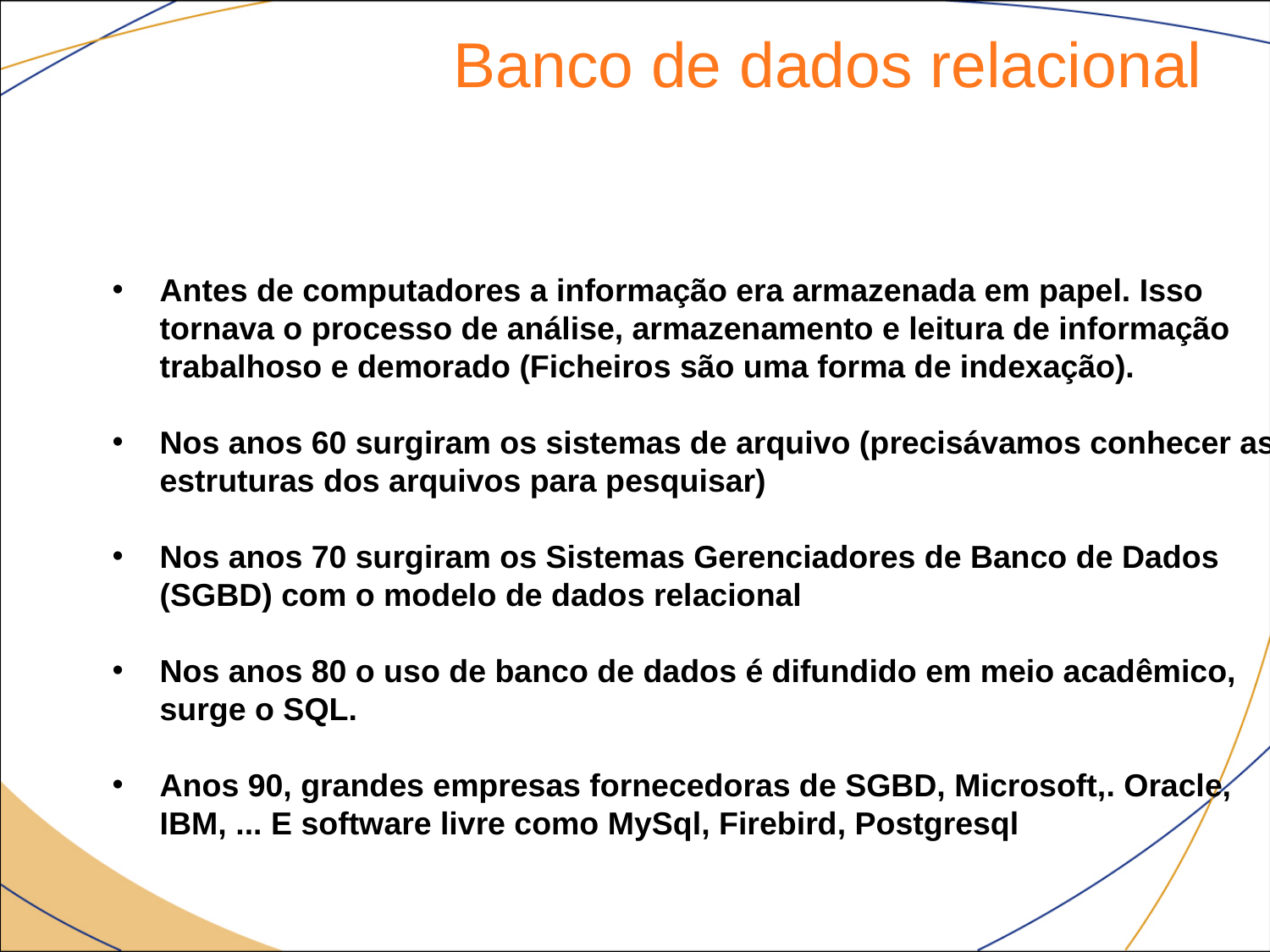

Banco de dados relacional

Antes de computadores a informação era armazenada em papel. Isso tornava o processo de análise, armazenamento e leitura de informação trabalhoso e demorado (Ficheiros são uma forma de indexação).

Nos anos 60 surgiram os sistemas de arquivo (precisávamos conhecer as estruturas dos arquivos para pesquisar)

Nos anos 70 surgiram os Sistemas Gerenciadores de Banco de Dados (SGBD) com o modelo de dados relacional

Nos anos 80 o uso de banco de dados é difundido em meio acadêmico, surge o SQL.

Anos 90, grandes empresas fornecedoras de SGBD, Microsoft,. Oracle, IBM, ... E software livre como MySql, Firebird, Postgresql